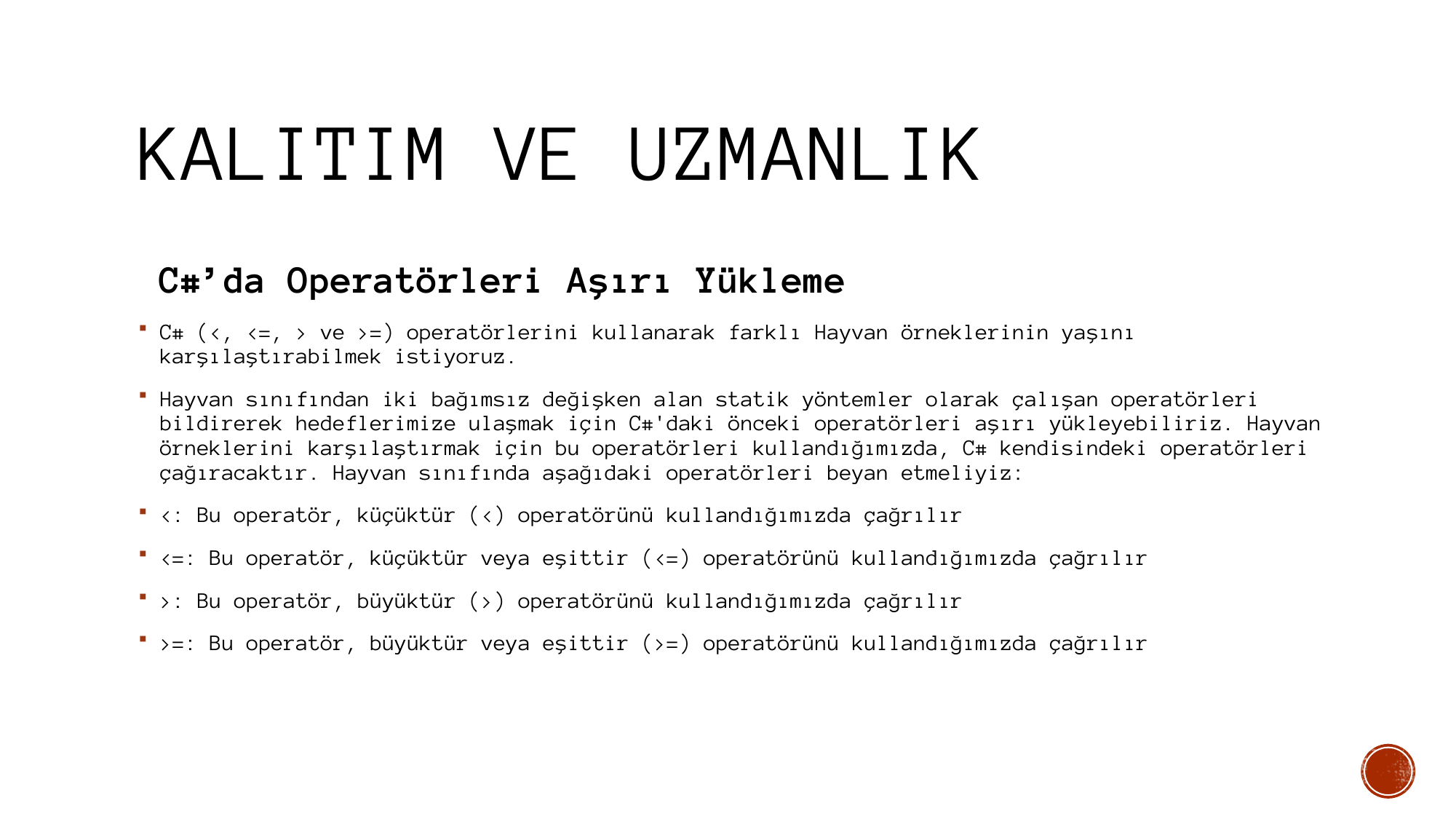

# Kalıtım ve Uzmanlık
 C#’da Operatörleri Aşırı Yükleme
C# (<, <=, > ve >=) operatörlerini kullanarak farklı Hayvan örneklerinin yaşını karşılaştırabilmek istiyoruz.
Hayvan sınıfından iki bağımsız değişken alan statik yöntemler olarak çalışan operatörleri bildirerek hedeflerimize ulaşmak için C#'daki önceki operatörleri aşırı yükleyebiliriz. Hayvan örneklerini karşılaştırmak için bu operatörleri kullandığımızda, C# kendisindeki operatörleri çağıracaktır. Hayvan sınıfında aşağıdaki operatörleri beyan etmeliyiz:
<: Bu operatör, küçüktür (<) operatörünü kullandığımızda çağrılır
<=: Bu operatör, küçüktür veya eşittir (<=) operatörünü kullandığımızda çağrılır
>: Bu operatör, büyüktür (>) operatörünü kullandığımızda çağrılır
>=: Bu operatör, büyüktür veya eşittir (>=) operatörünü kullandığımızda çağrılır